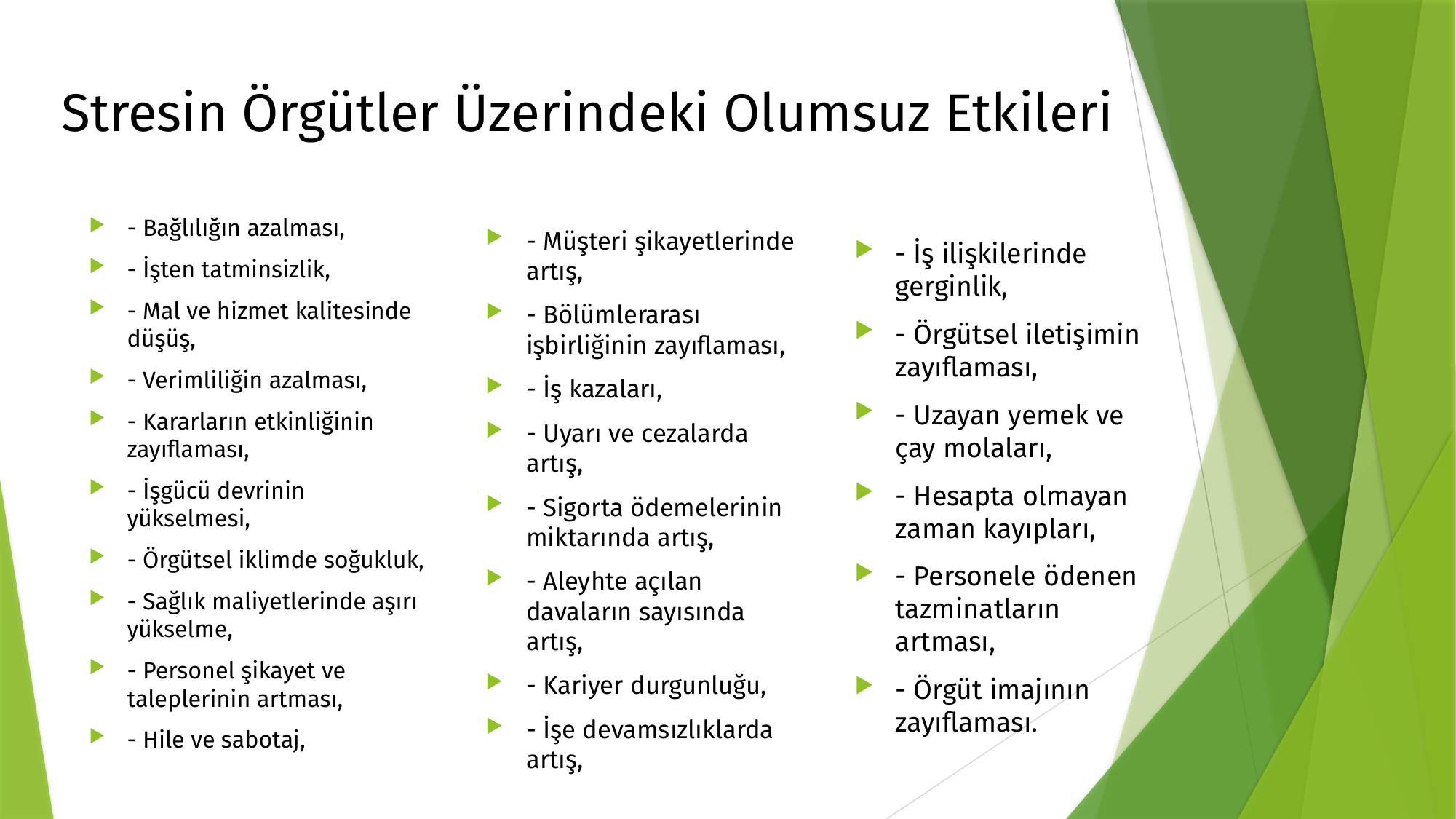

# Stresin Örgütler Üzerindeki Olumsuz Etkileri
- Bağlılığın azalması,
- İşten tatminsizlik,
- Mal ve hizmet kalitesinde düşüş,
- Verimliliğin azalması,
- Kararların etkinliğinin zayıflaması,
- İşgücü devrinin yükselmesi,
- Örgütsel iklimde soğukluk,
- Sağlık maliyetlerinde aşırı yükselme,
- Personel şikayet ve taleplerinin artması,
- Hile ve sabotaj,
- Müşteri şikayetlerinde artış,
- Bölümlerarası işbirliğinin zayıflaması,
- İş kazaları,
- Uyarı ve cezalarda artış,
- Sigorta ödemelerinin miktarında artış,
- Aleyhte açılan davaların sayısında artış,
- Kariyer durgunluğu,
- İşe devamsızlıklarda artış,

- İş ilişkilerinde gerginlik,
- Örgütsel iletişimin zayıflaması,
- Uzayan yemek ve çay molaları,
- Hesapta olmayan zaman kayıpları,
- Personele ödenen tazminatların artması,
- Örgüt imajının zayıflaması.